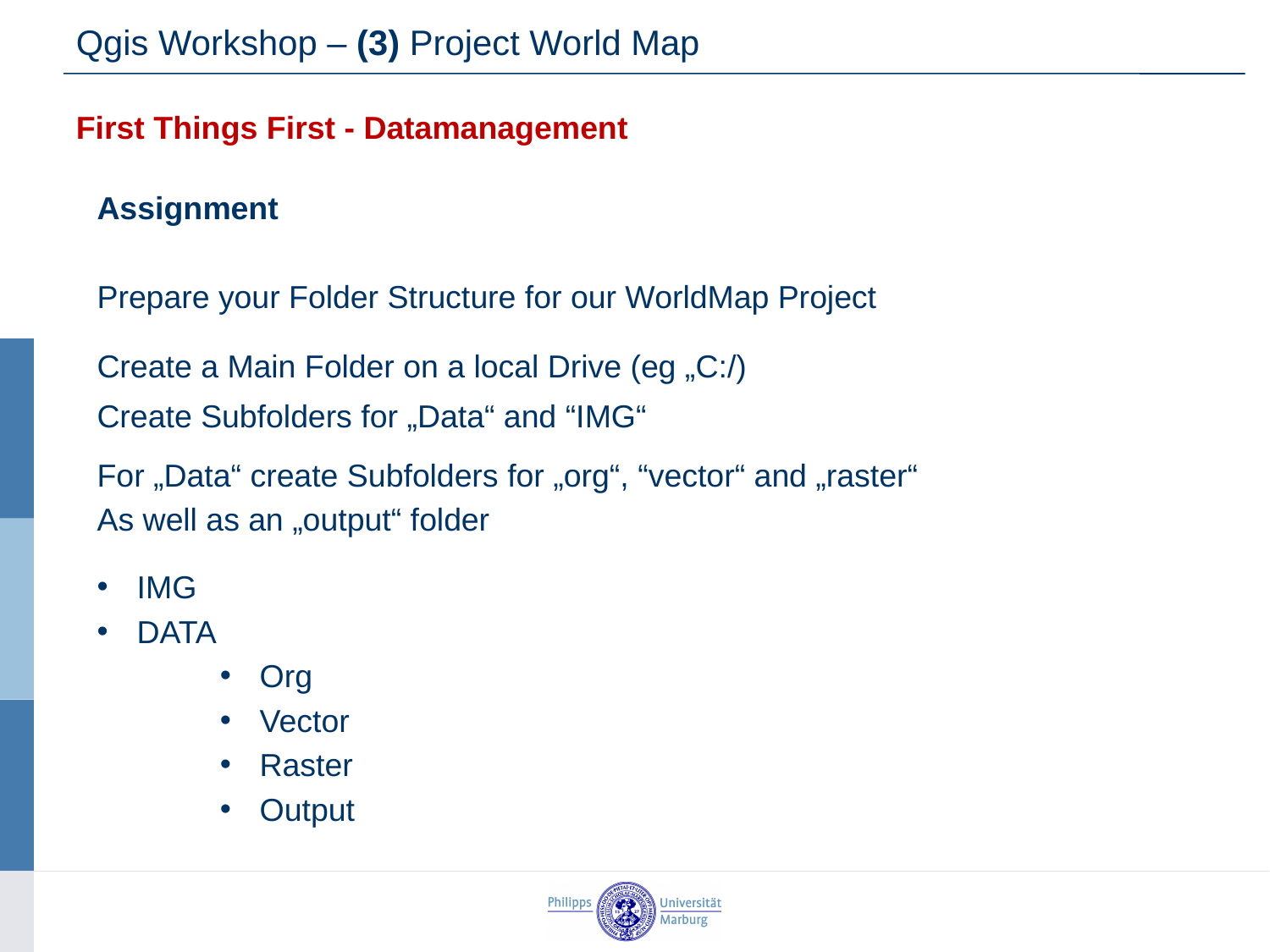

Qgis Workshop – (3) Project World Map

First Things First - Datamanagement
Assignment

Prepare your Folder Structure for our WorldMap Project
Create a Main Folder on a local Drive (eg „C:/)
Create Subfolders for „Data“ and “IMG“
For „Data“ create Subfolders for „org“, “vector“ and „raster“
As well as an „output“ folder
IMG
DATA
Org
Vector
Raster
Output